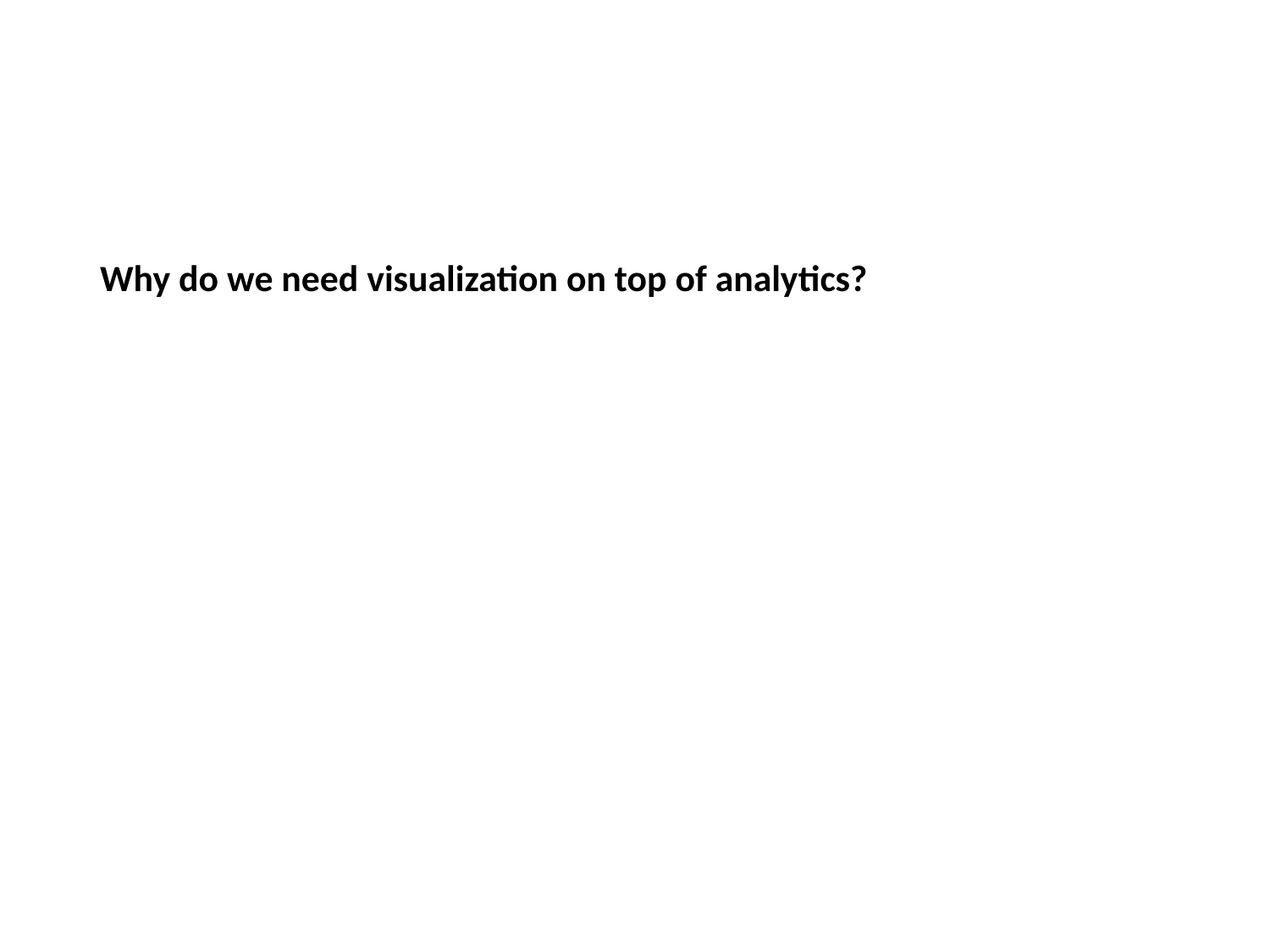

Why do we need visualization on top of analytics?